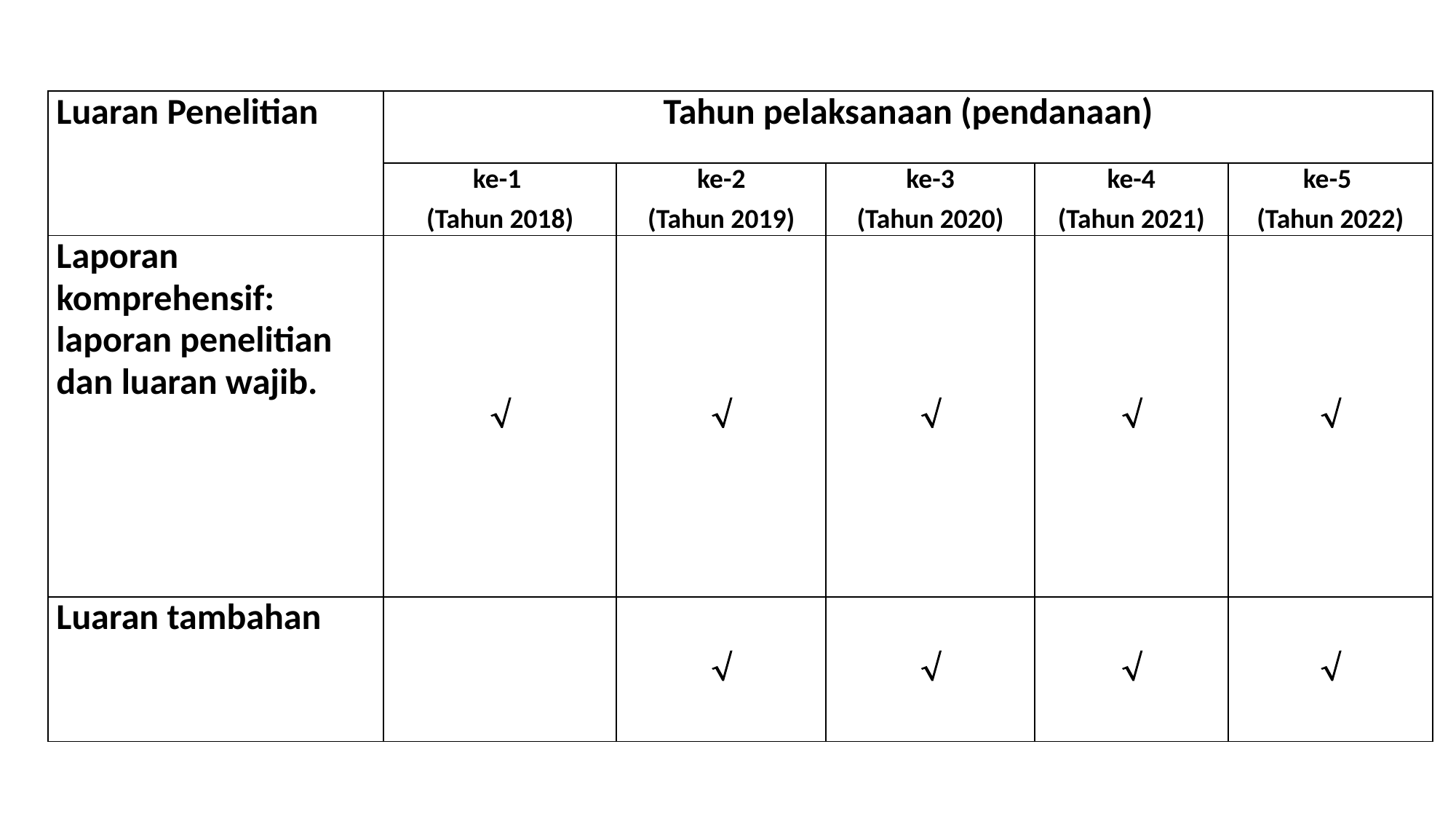

| Luaran Penelitian | Tahun pelaksanaan (pendanaan) |  |  |  |  |
| --- | --- | --- | --- | --- | --- |
|  | ke-1 (Tahun 2018) | ke-2 (Tahun 2019) | ke-3 (Tahun 2020) | ke-4 (Tahun 2021) | ke-5 (Tahun 2022) |
| Laporan komprehensif: laporan penelitian dan luaran wajib. | √ | √ | √ | √ | √ |
| Luaran tambahan |  | √ | √ | √ | √ |